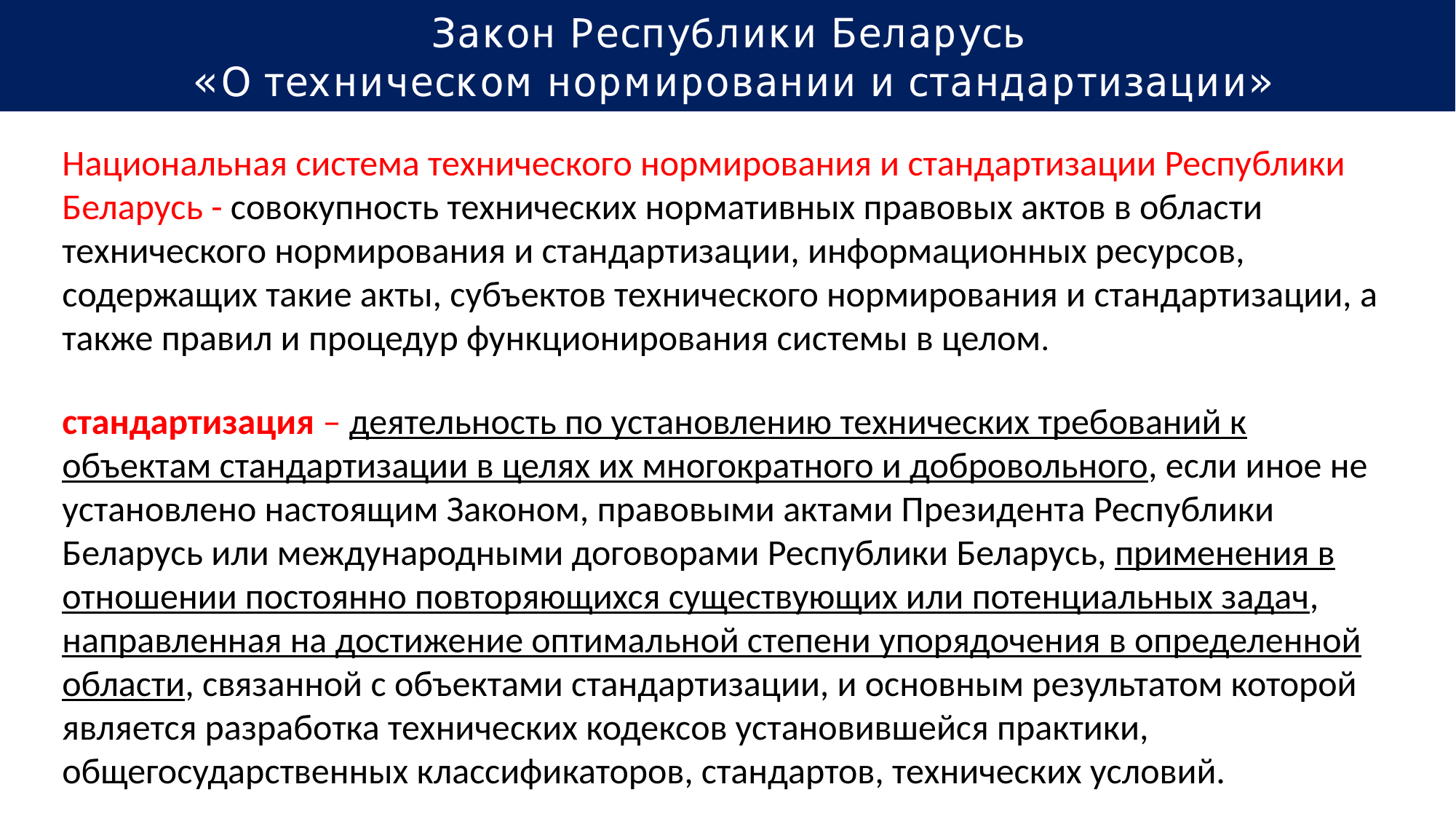

Закон Республики Беларусь
«О техническом нормировании и стандартизации»

Национальная система технического нормирования и стандартизации Республики Беларусь - совокупность технических нормативных правовых актов в области технического нормирования и стандартизации, информационных ресурсов, содержащих такие акты, субъектов технического нормирования и стандартизации, а также правил и процедур функционирования системы в целом.

стандартизация – деятельность по установлению технических требований к объектам стандартизации в целях их многократного и добровольного, если иное не установлено настоящим Законом, правовыми актами Президента Республики Беларусь или международными договорами Республики Беларусь, применения в отношении постоянно повторяющихся существующих или потенциальных задач, направленная на достижение оптимальной степени упорядочения в определенной области, связанной с объектами стандартизации, и основным результатом которой является разработка технических кодексов установившейся практики, общегосударственных классификаторов, стандартов, технических условий.